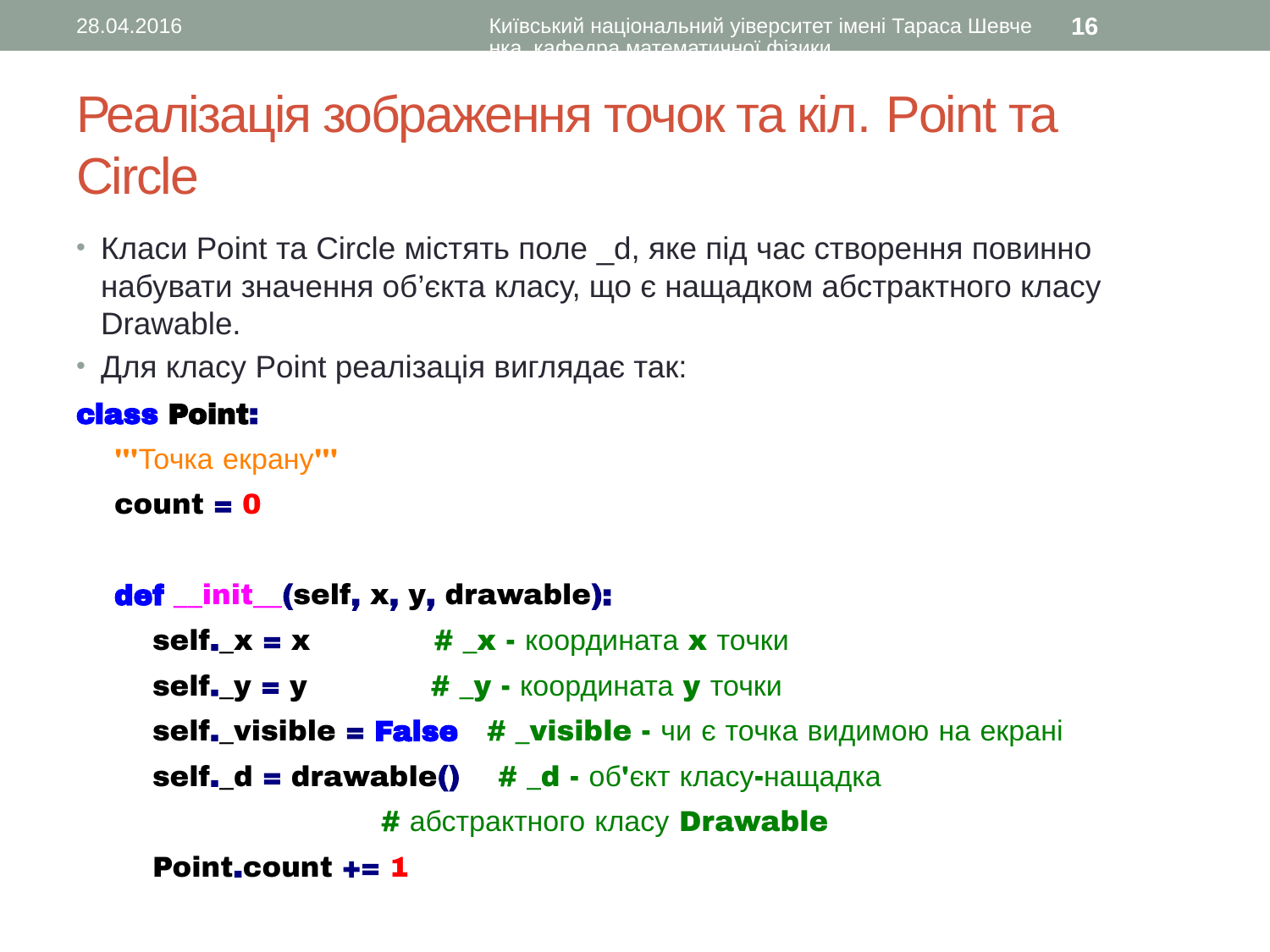

28.04.2016
Київський національний уіверситет імені Тараса Шевченка, кафедра математичної фізики
16
# Реалізація зображення точок та кіл. Point та Circle
Класи Point та Circle містять поле _d, яке під час створення повинно набувати значення об’єкта класу, що є нащадком абстрактного класу Drawable.
Для класу Point реалізація виглядає так:
class Point:
    '''Точка екрану'''
    count = 0

    def __init__(self, x, y, drawable):
        self._x = x             # _x - координата x точки
        self._y = y             # _y - координата y точки
        self._visible = False   # _visible - чи є точка видимою на екрані
        self._d = drawable()    # _d - об'єкт класу-нащадка
                                # абстрактного класу Drawable
        Point.count += 1